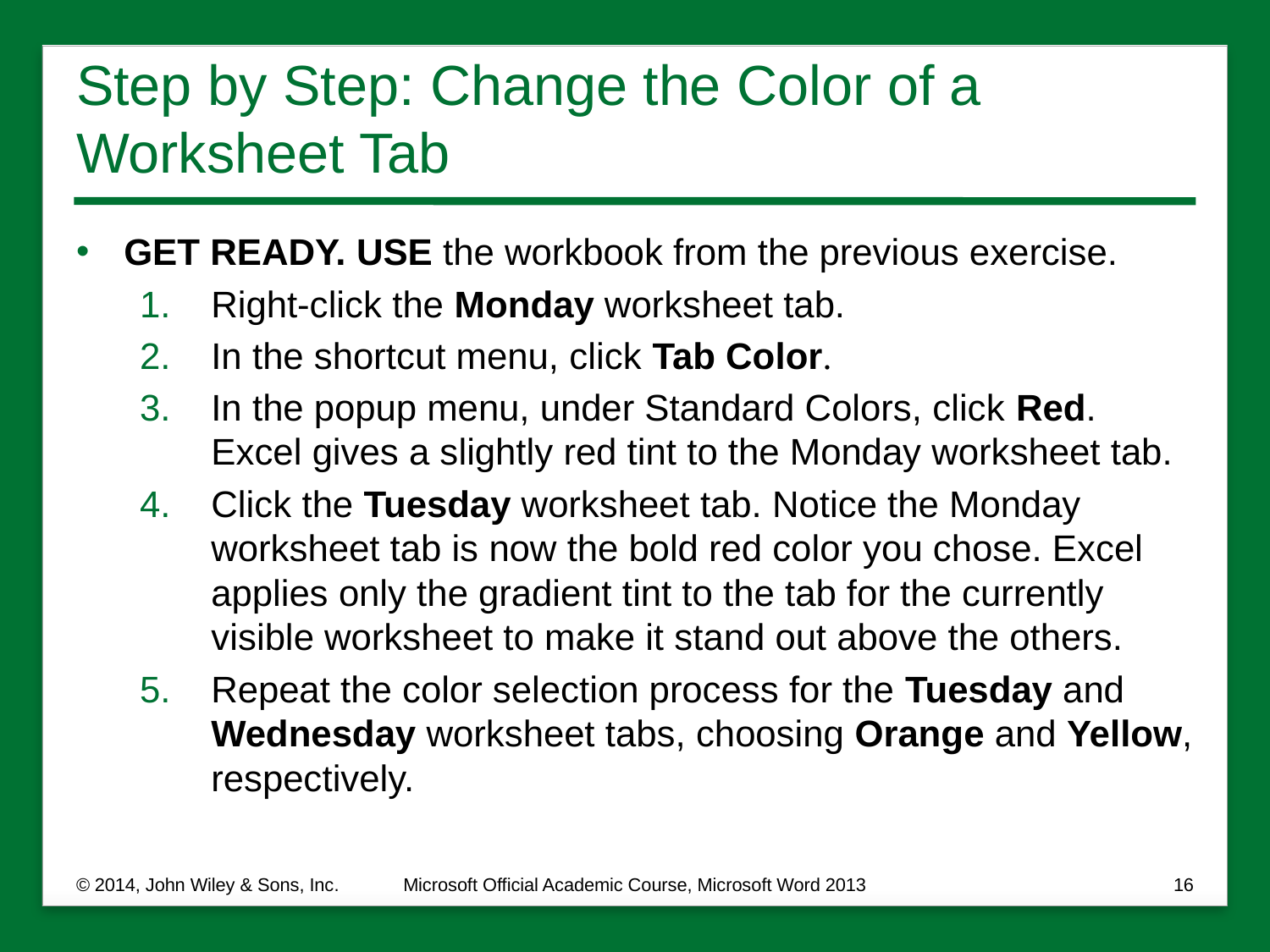

# Step by Step: Change the Color of a Worksheet Tab
GET READY. USE the workbook from the previous exercise.
Right-click the Monday worksheet tab.
In the shortcut menu, click Tab Color.
In the popup menu, under Standard Colors, click Red. Excel gives a slightly red tint to the Monday worksheet tab.
Click the Tuesday worksheet tab. Notice the Monday worksheet tab is now the bold red color you chose. Excel applies only the gradient tint to the tab for the currently visible worksheet to make it stand out above the others.
Repeat the color selection process for the Tuesday and Wednesday worksheet tabs, choosing Orange and Yellow, respectively.

© 2014, John Wiley & Sons, Inc.
Microsoft Official Academic Course, Microsoft Word 2013
16